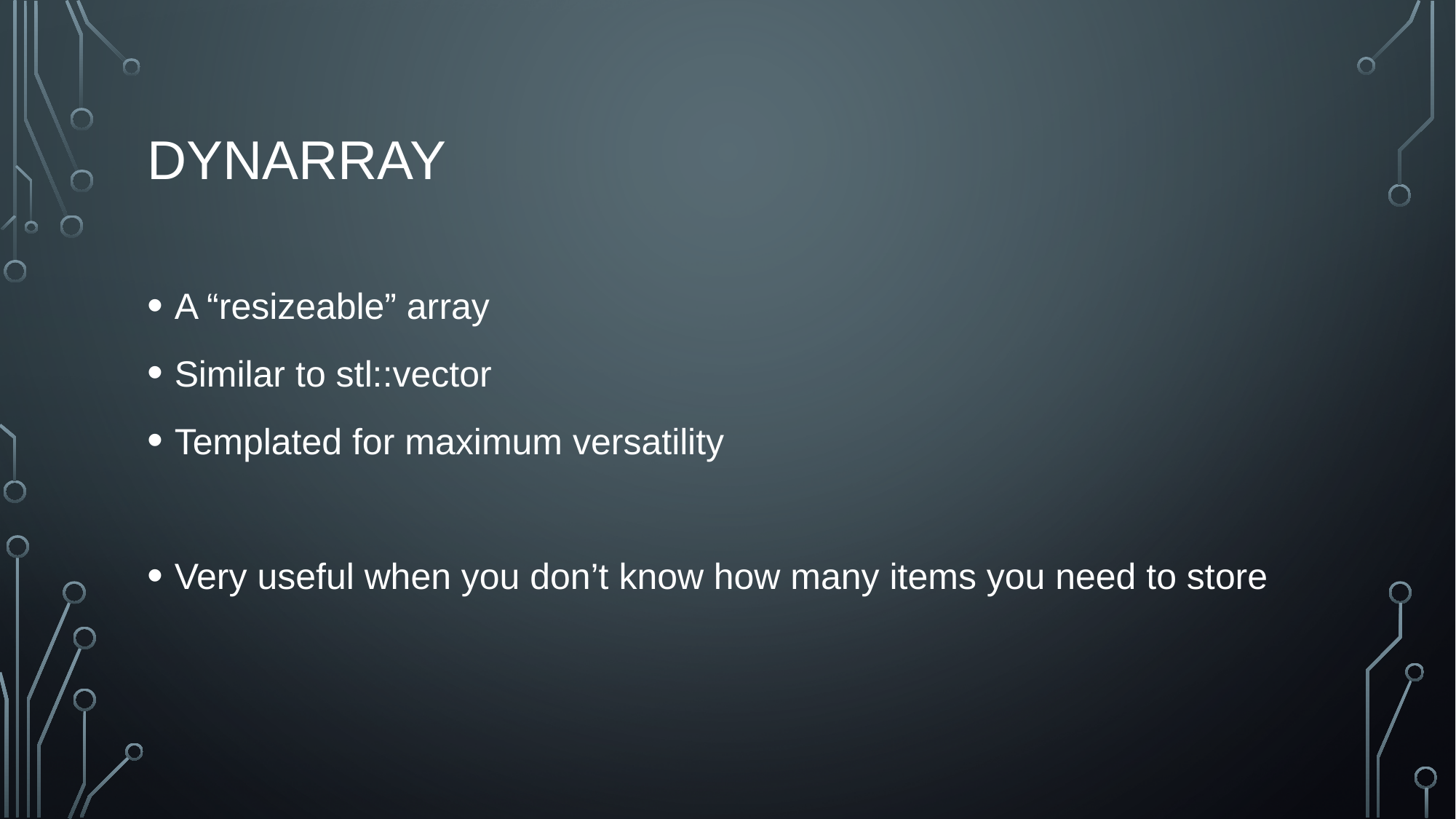

# dynArray
A “resizeable” array
Similar to stl::vector
Templated for maximum versatility

Very useful when you don’t know how many items you need to store